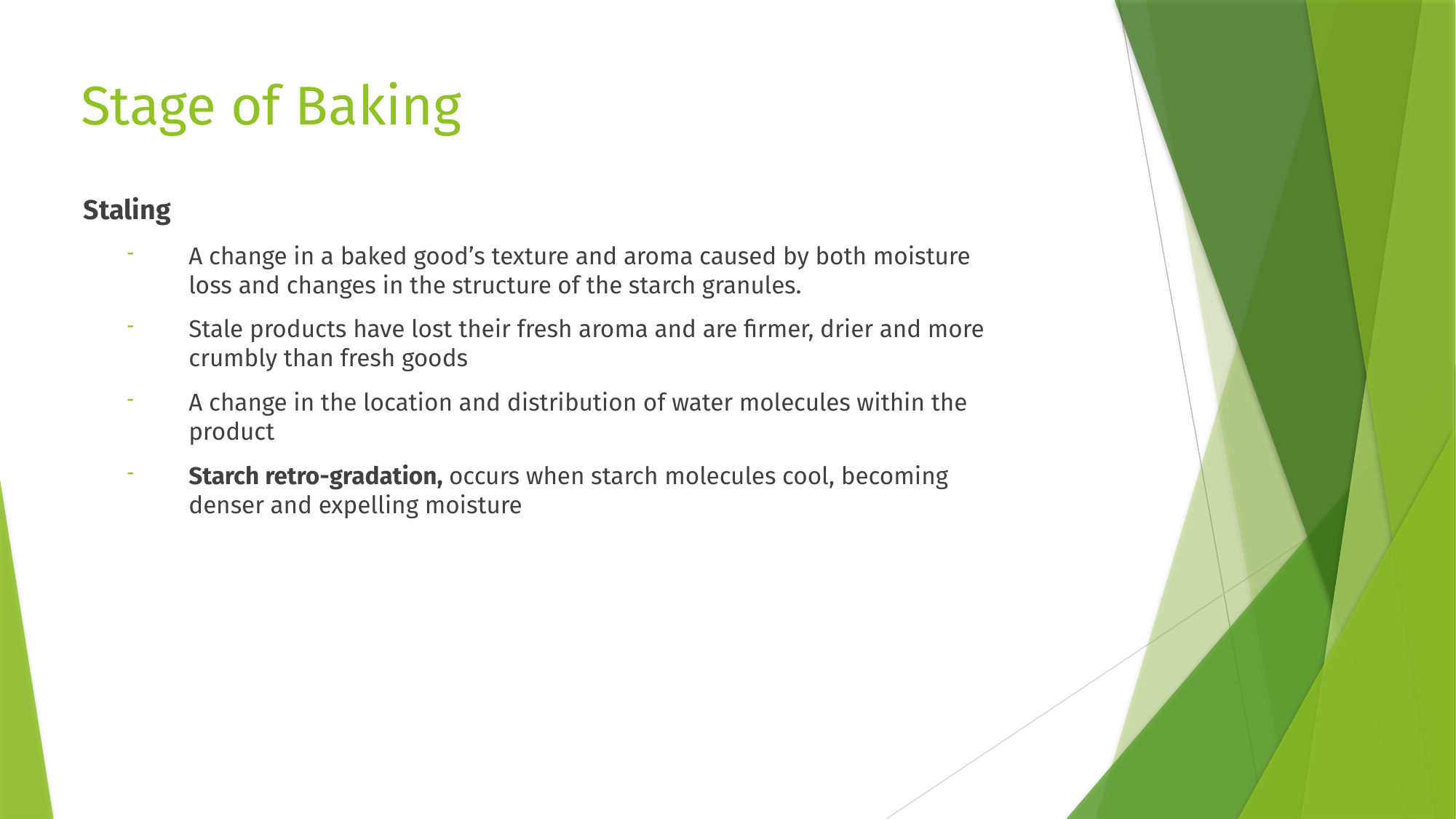

# Stage of Baking
Staling
A change in a baked good’s texture and aroma caused by both moisture loss and changes in the structure of the starch granules.
Stale products have lost their fresh aroma and are firmer, drier and more crumbly than fresh goods
A change in the location and distribution of water molecules within the product
Starch retro-gradation, occurs when starch molecules cool, becoming denser and expelling moisture